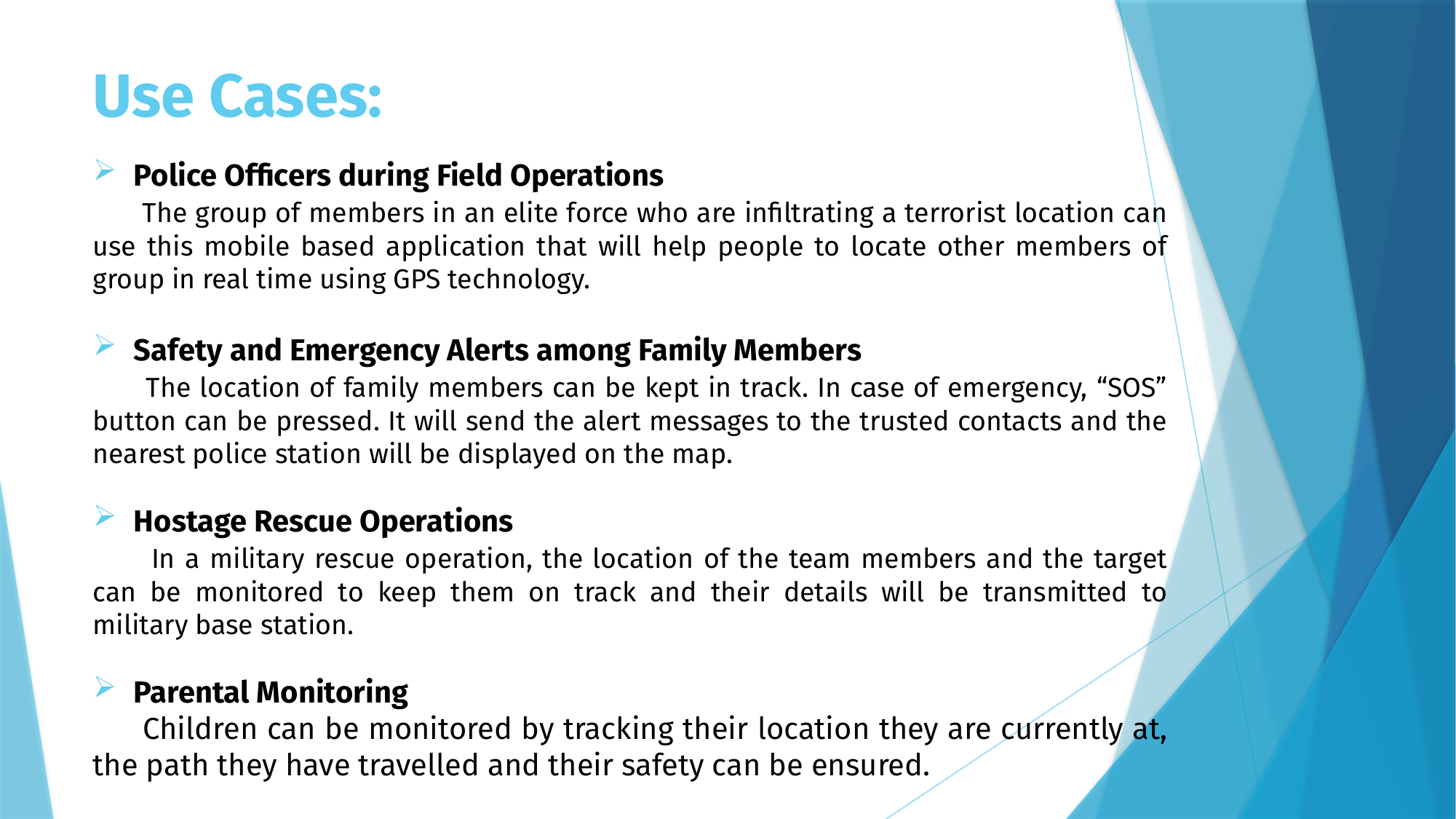

Use Cases:
Police Officers during Field Operations
      The group of members in an elite force who are infiltrating a terrorist location can use this mobile based application that will help people to locate other members of group in real time using GPS technology.

Safety and Emergency Alerts among Family Members
      The location of family members can be kept in track. In case of emergency, “SOS” button can be pressed. It will send the alert messages to the trusted contacts and the nearest police station will be displayed on the map.

Hostage Rescue Operations
      In a military rescue operation, the location of the team members and the target can be monitored to keep them on track and their details will be transmitted to military base station.

Parental Monitoring
      Children can be monitored by tracking their location they are currently at, the path they have travelled and their safety can be ensured.